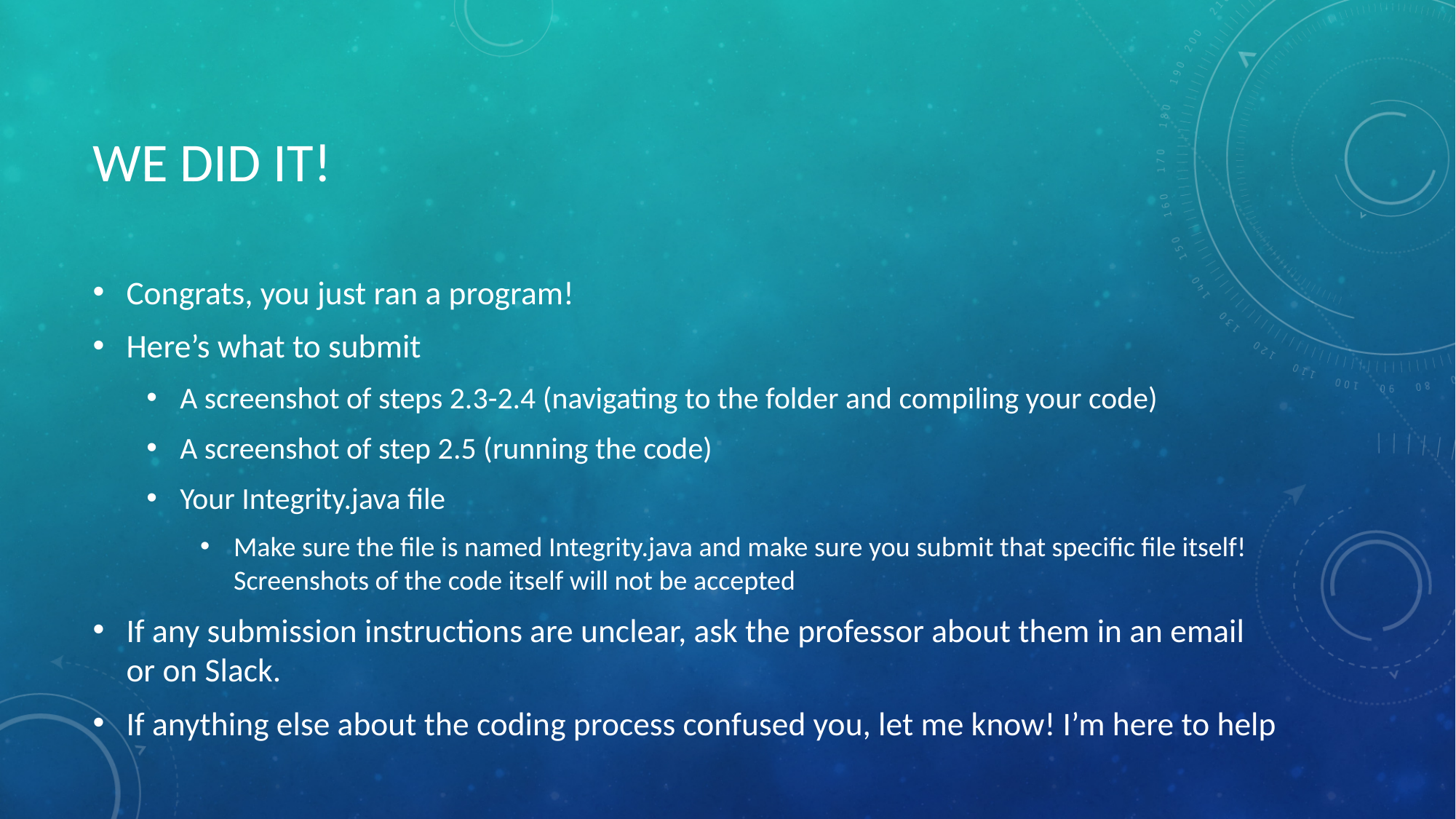

# We did it!
Congrats, you just ran a program!
Here’s what to submit
A screenshot of steps 2.3-2.4 (navigating to the folder and compiling your code)
A screenshot of step 2.5 (running the code)
Your Integrity.java file
Make sure the file is named Integrity.java and make sure you submit that specific file itself! Screenshots of the code itself will not be accepted
If any submission instructions are unclear, ask the professor about them in an email or on Slack.
If anything else about the coding process confused you, let me know! I’m here to help